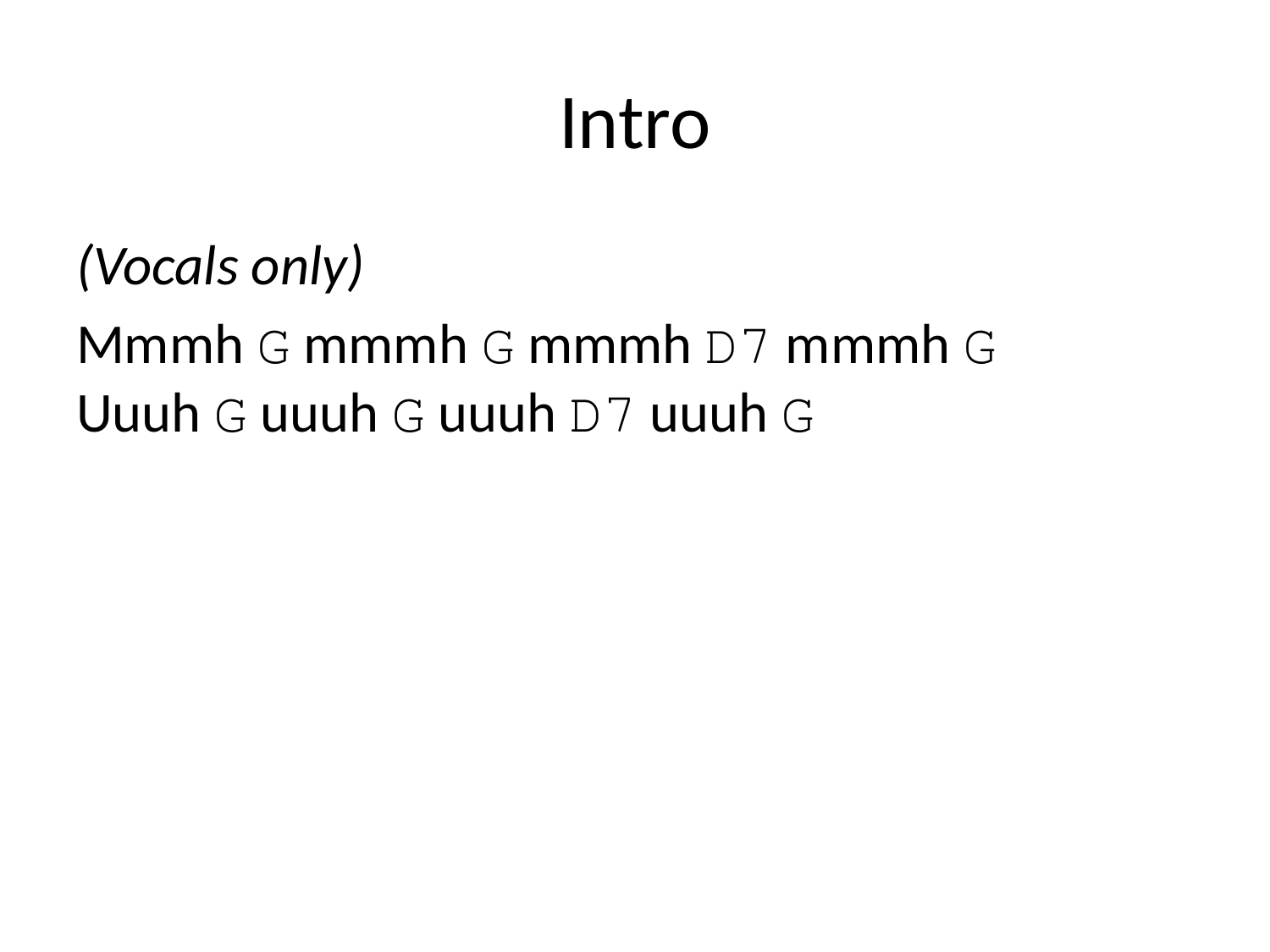

# Intro
(Vocals only)
Mmmh G mmmh G mmmh D7 mmmh G
Uuuh G uuuh G uuuh D7 uuuh G